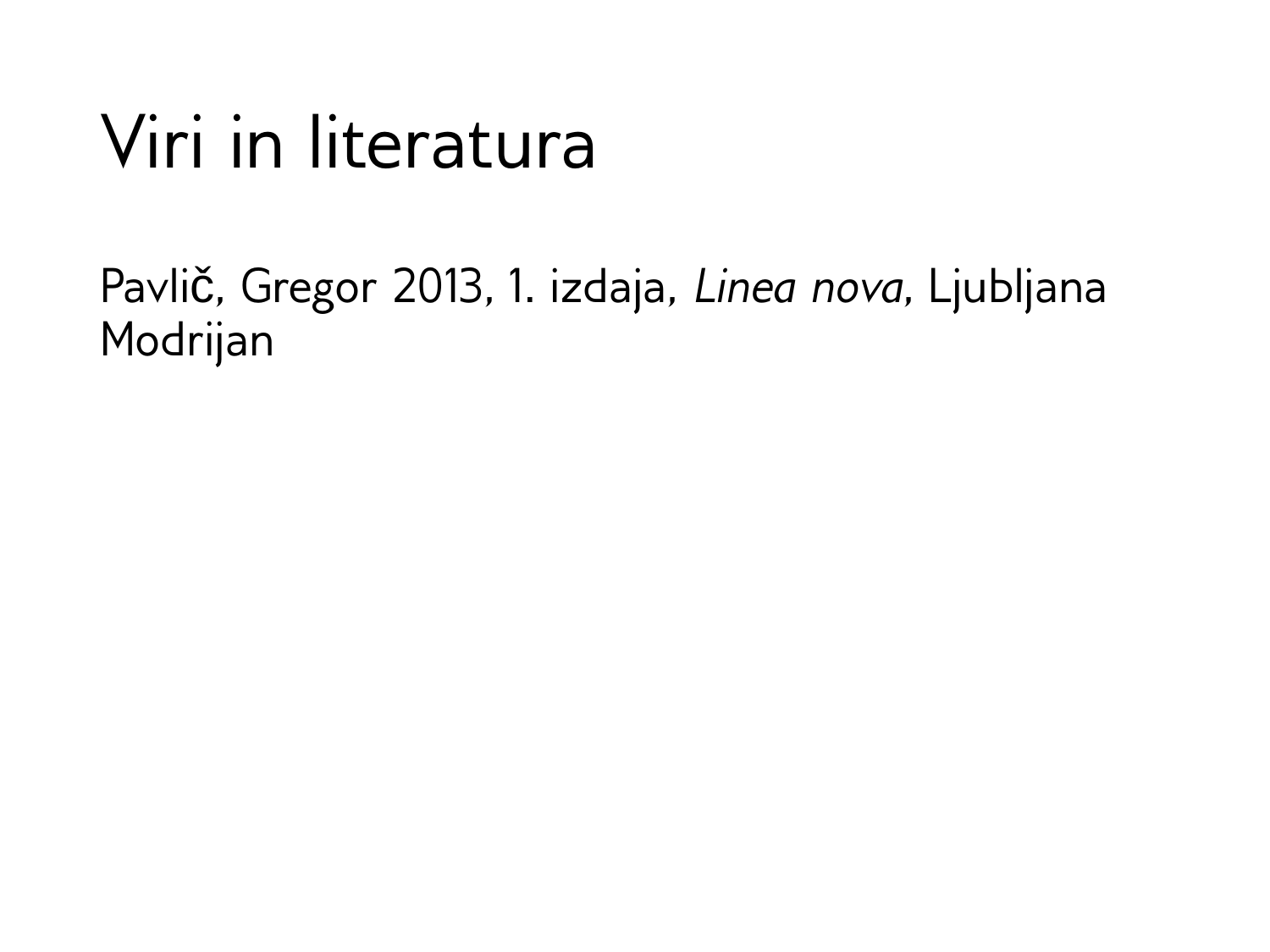

# Viri in literatura
Pavlič, Gregor 2013, 1. izdaja, Linea nova, Ljubljana Modrijan